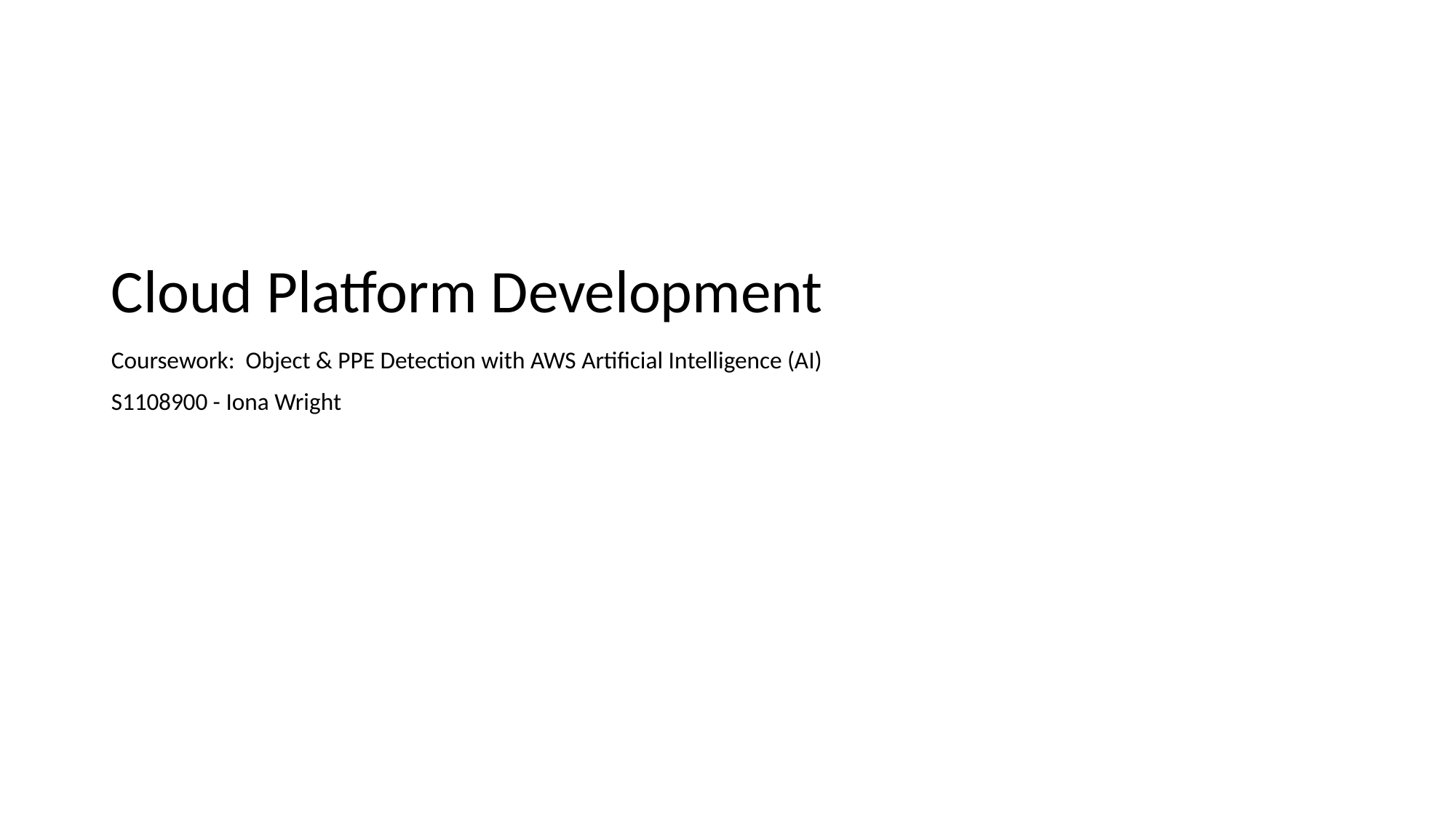

# Cloud Platform Development
Coursework:  Object & PPE Detection with AWS Artificial Intelligence (AI)
S1108900 - Iona Wright